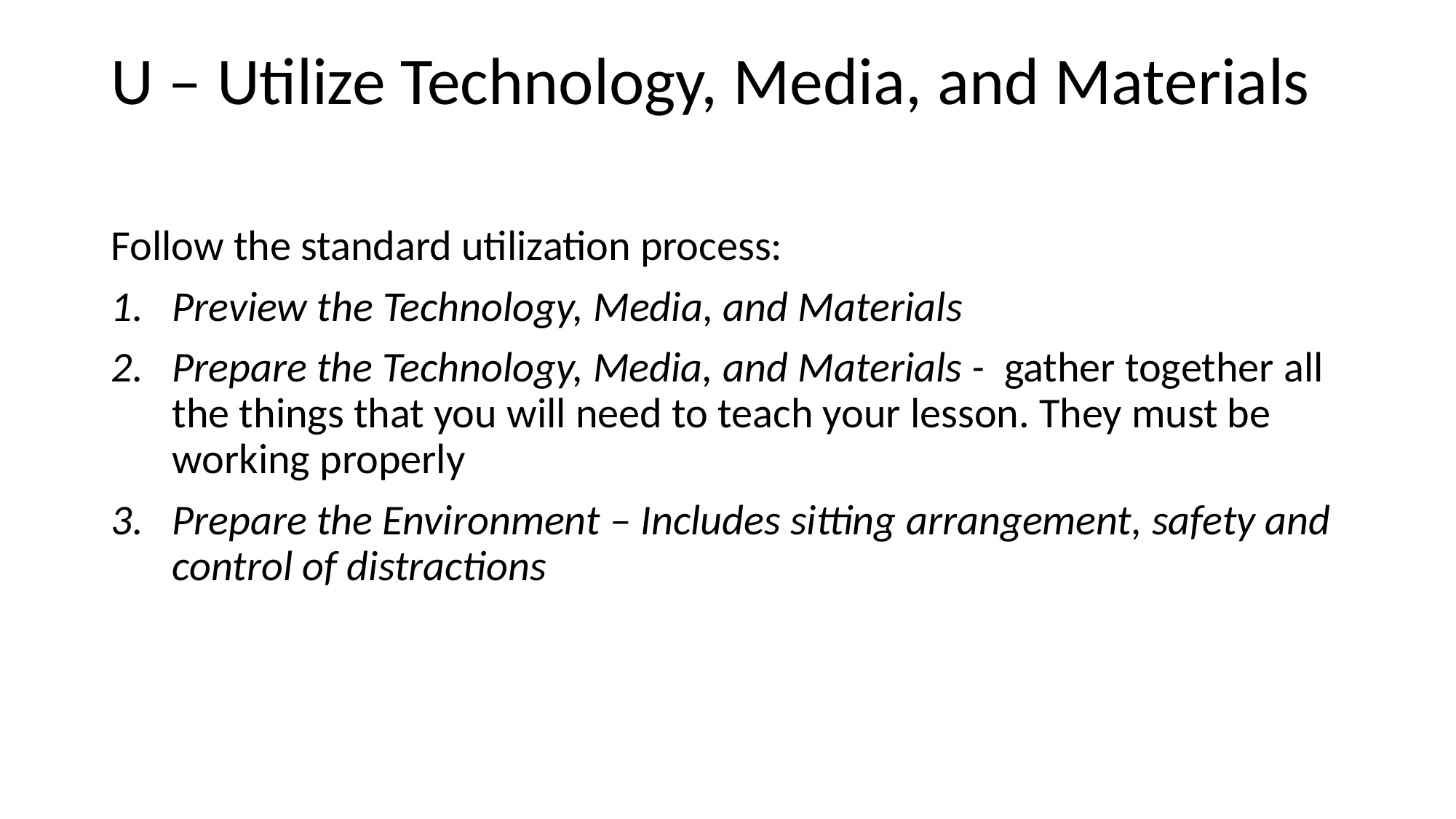

# U – Utilize Technology, Media, and Materials
Follow the standard utilization process:
Preview the Technology, Media, and Materials
Prepare the Technology, Media, and Materials -  gather together all  the things that you will need to teach your lesson. They must be working properly
Prepare the Environment – Includes sitting arrangement, safety and control of distractions